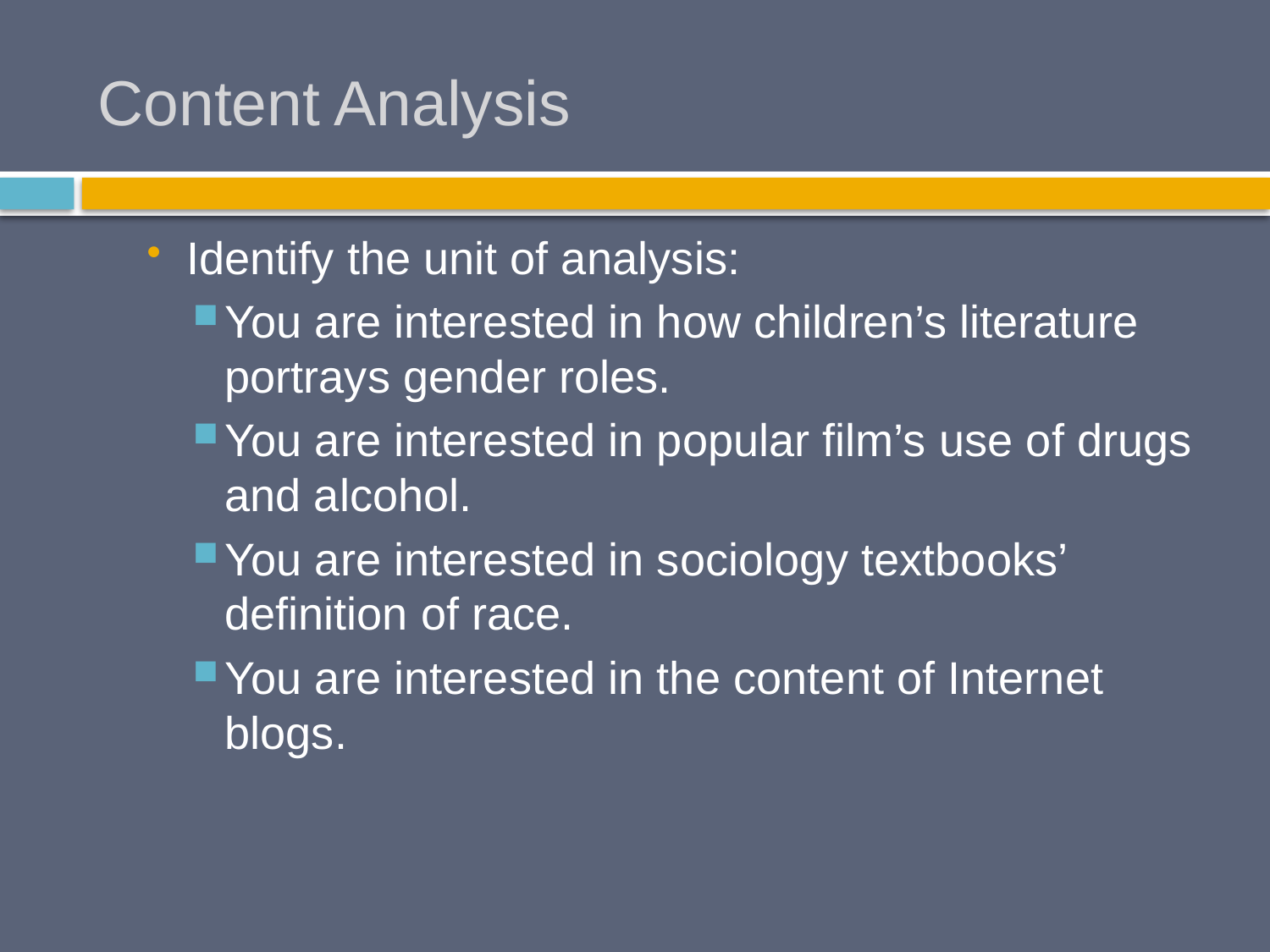

# Content Analysis
Identify the unit of analysis:
You are interested in how children’s literature portrays gender roles.
You are interested in popular film’s use of drugs and alcohol.
You are interested in sociology textbooks’ definition of race.
You are interested in the content of Internet blogs.